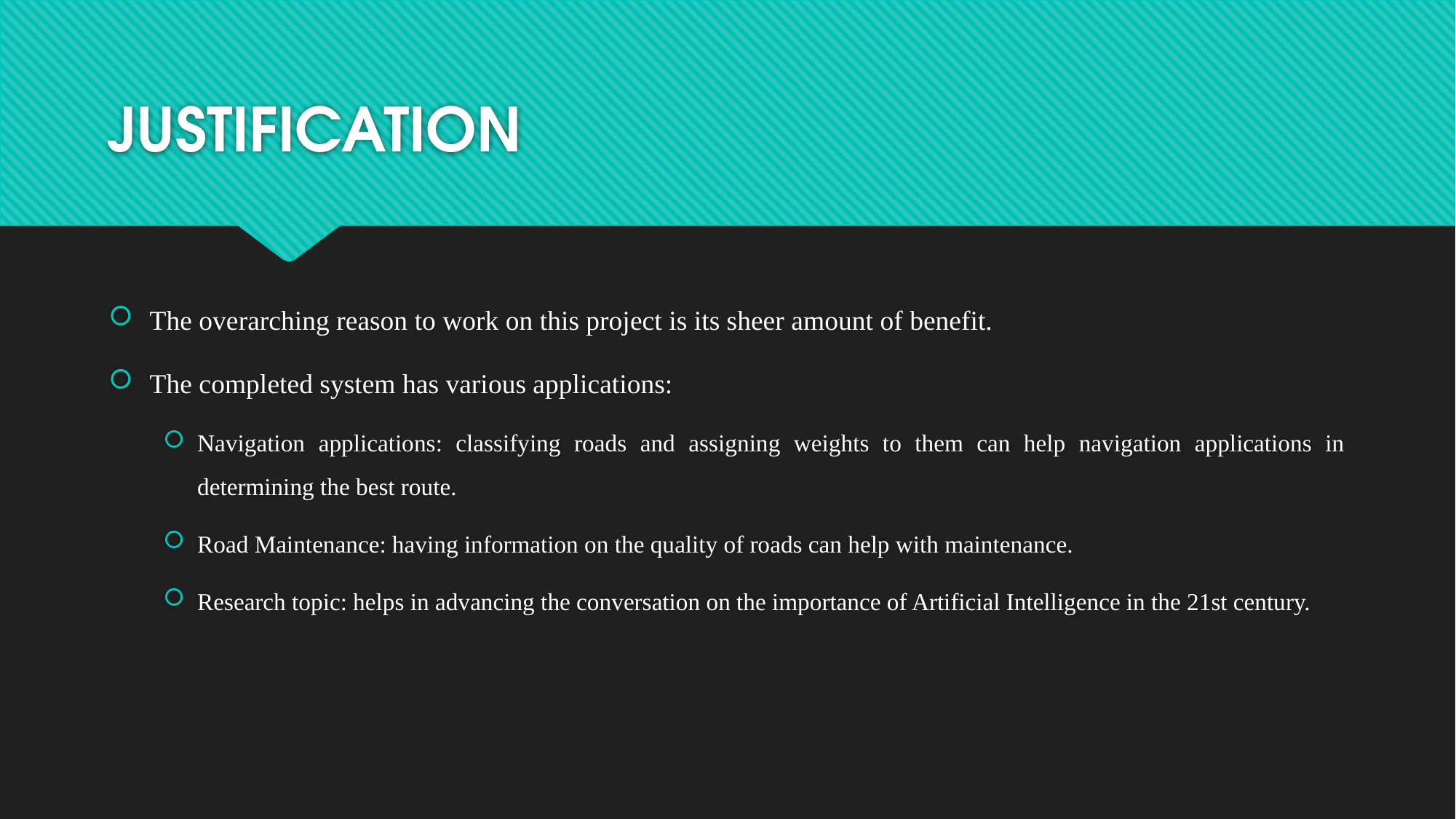

# JUSTIFICATION
The overarching reason to work on this project is its sheer amount of benefit.
The completed system has various applications:
Navigation applications: classifying roads and assigning weights to them can help navigation applications in determining the best route.
Road Maintenance: having information on the quality of roads can help with maintenance.
Research topic: helps in advancing the conversation on the importance of Artificial Intelligence in the 21st century.